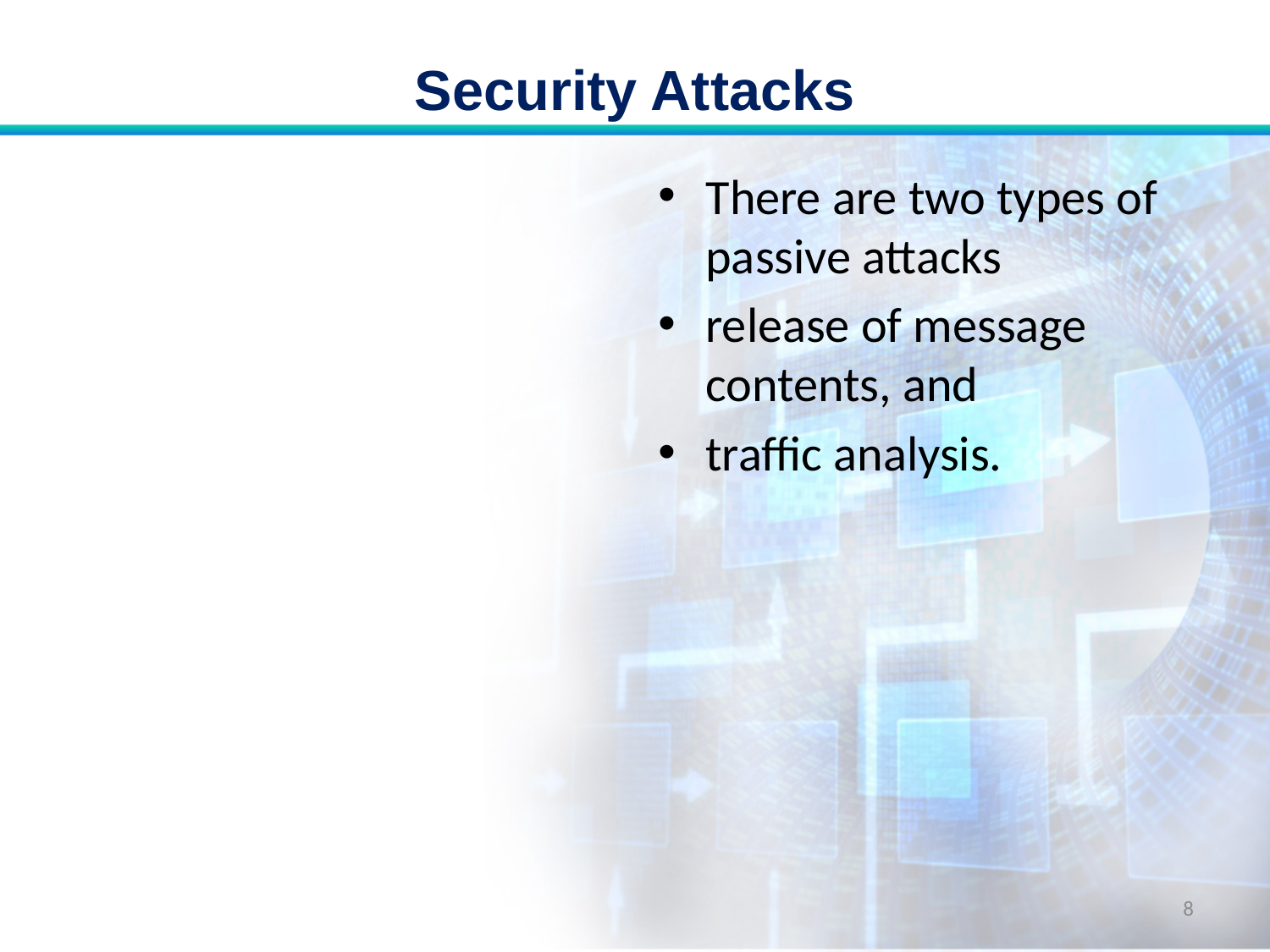

# Security Attacks
There are two types of passive attacks
release of message contents, and
traffic analysis.

8